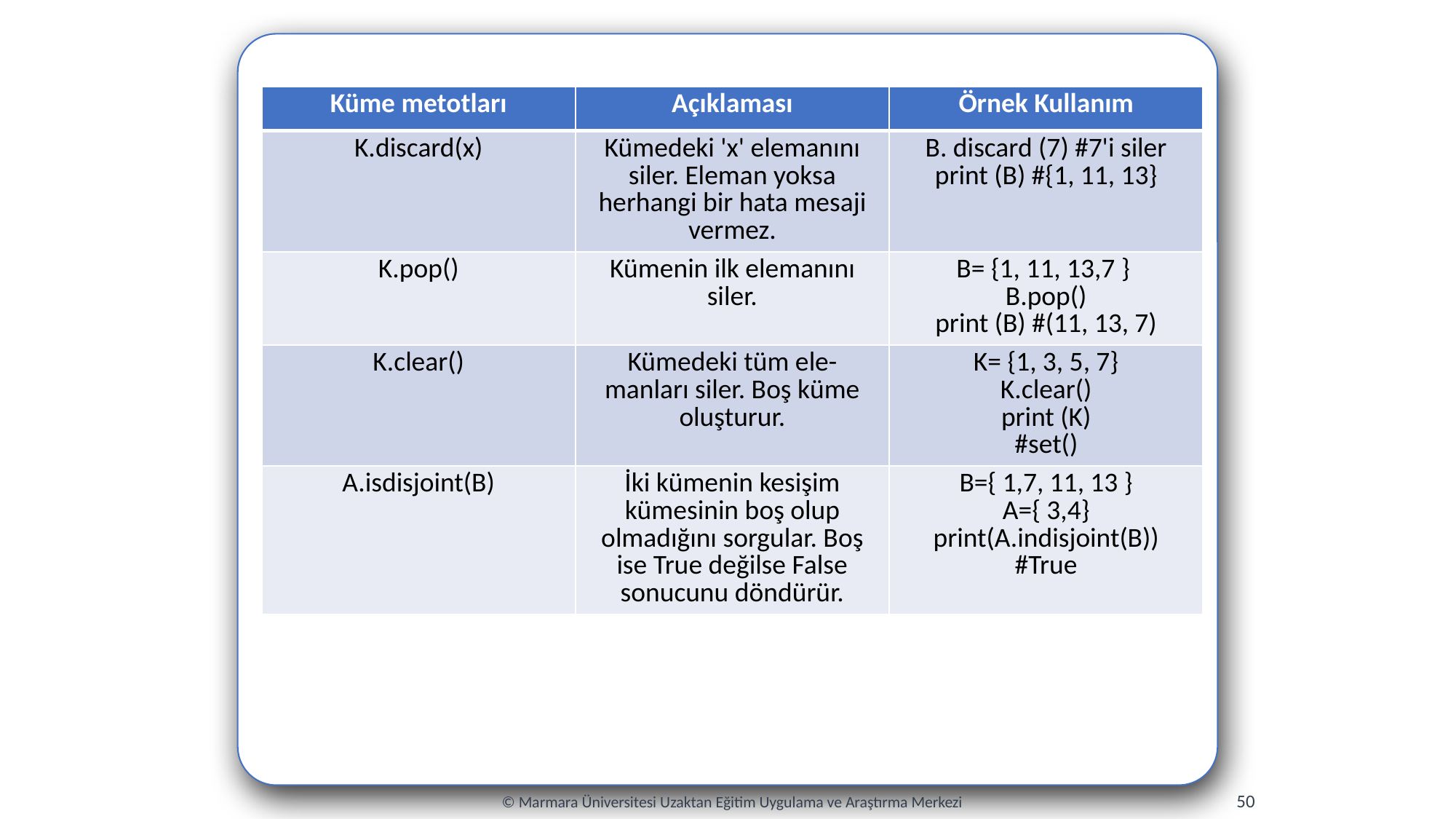

| Küme metotları | Açıklaması | Örnek Kullanım |
| --- | --- | --- |
| K.discard(x) | Kümedeki 'x' elemanını siler. Eleman yoksa herhangi bir hata mesaji vermez. | B. discard (7) #7'i siler print (B) #{1, 11, 13} |
| K.pop() | Kümenin ilk elemanını siler. | B= {1, 11, 13,7 } B.pop() print (B) #(11, 13, 7) |
| K.clear() | Kümedeki tüm ele- manları siler. Boş küme oluşturur. | K= {1, 3, 5, 7} K.clear() print (K) #set() |
| A.isdisjoint(B) | İki kümenin kesişim kümesinin boş olup olmadığını sorgular. Boş ise True değilse False sonucunu döndürür. | B={ 1,7, 11, 13 } A={ 3,4} print(A.indisjoint(B)) #True |
50
© Marmara Üniversitesi Uzaktan Eğitim Uygulama ve Araştırma Merkezi